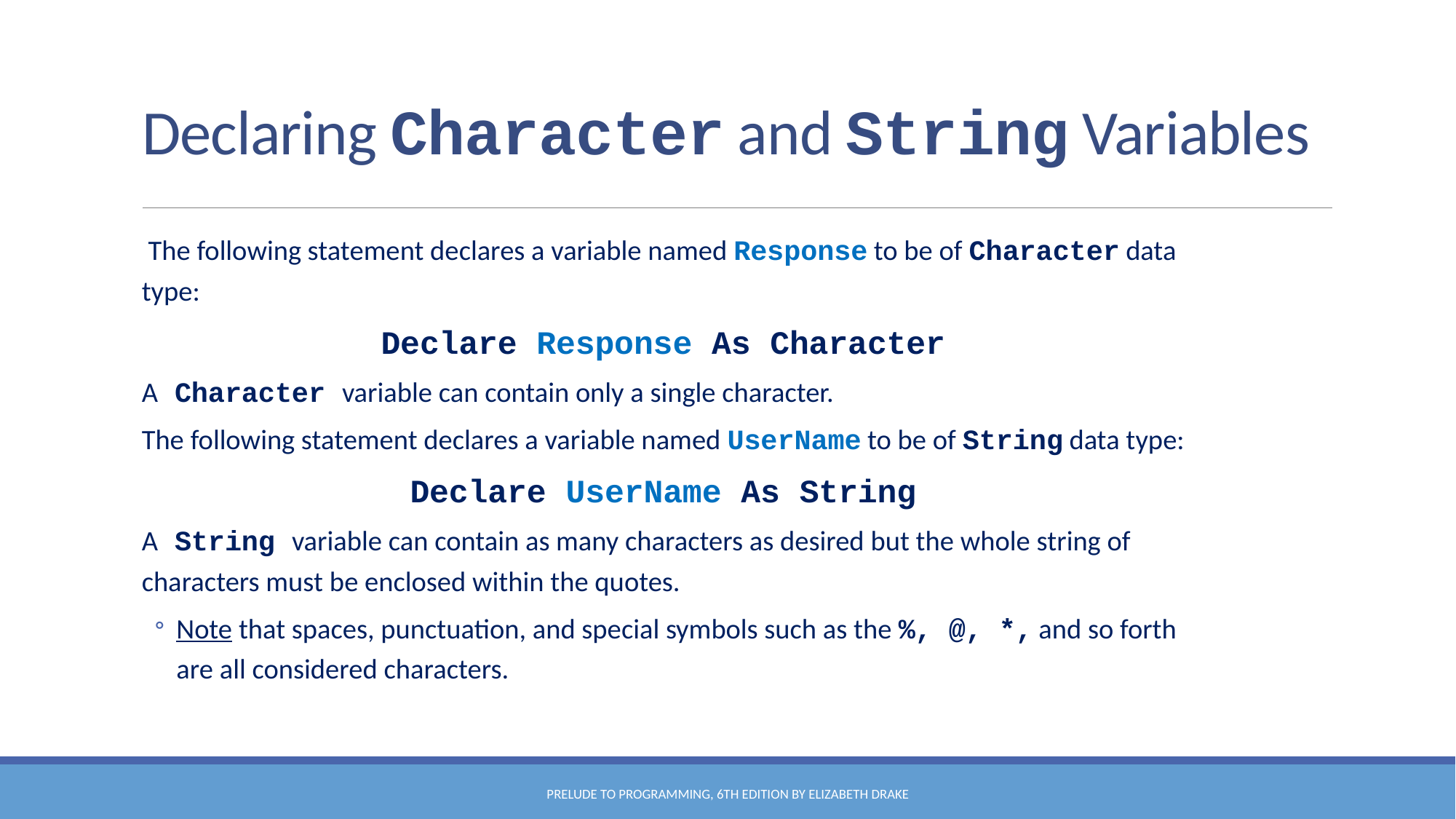

# Declaring Character and String Variables
 The following statement declares a variable named Response to be of Character data type:
Declare Response As Character
A Character variable can contain only a single character.
The following statement declares a variable named UserName to be of String data type:
Declare UserName As String
A String variable can contain as many characters as desired but the whole string of characters must be enclosed within the quotes.
Note that spaces, punctuation, and special symbols such as the %, @, *, and so forth are all considered characters.

Prelude to Programming, 6th edition by Elizabeth Drake